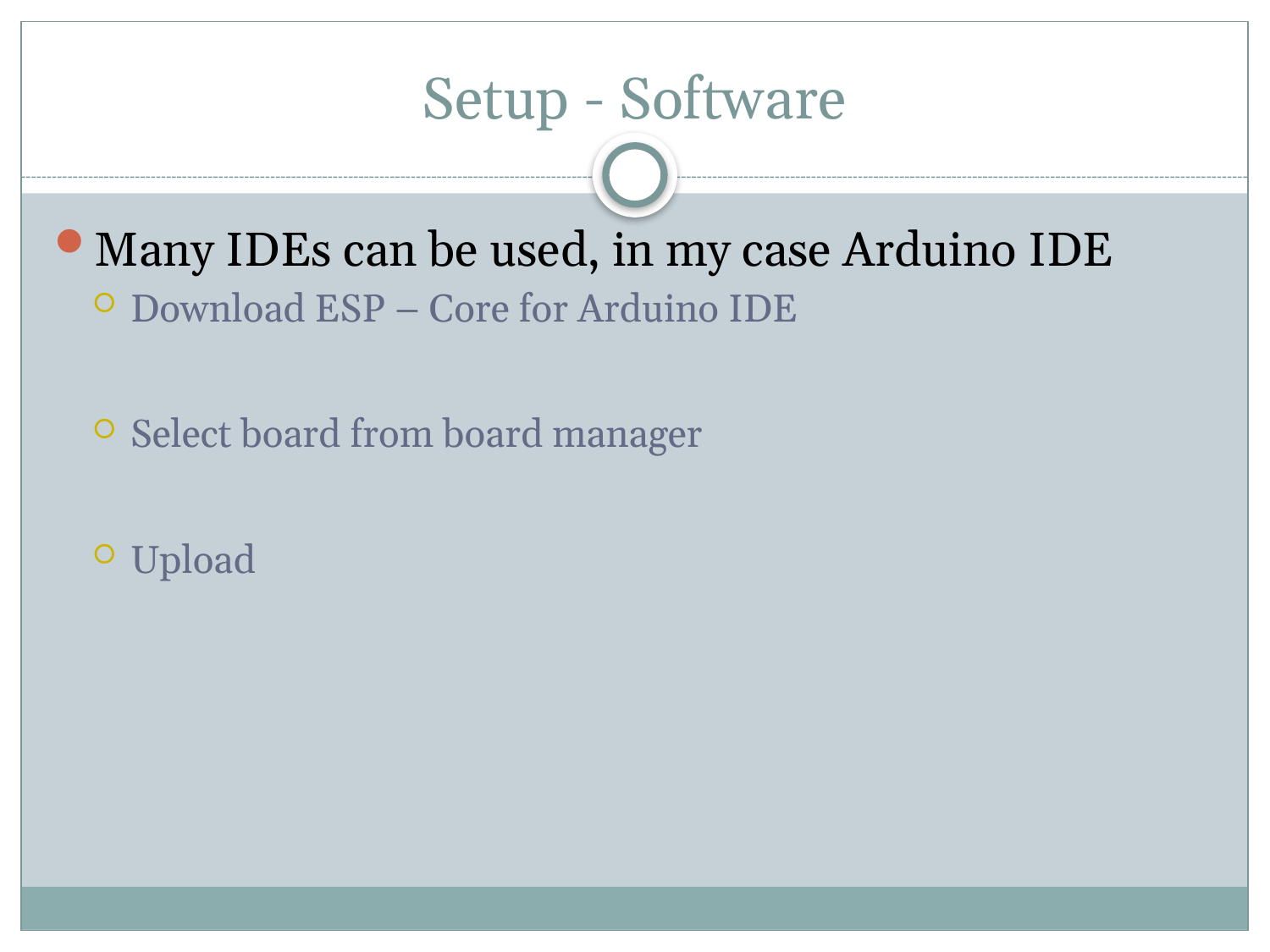

# Setup - Software
Many IDEs can be used, in my case Arduino IDE
Download ESP – Core for Arduino IDE

Select board from board manager

Upload